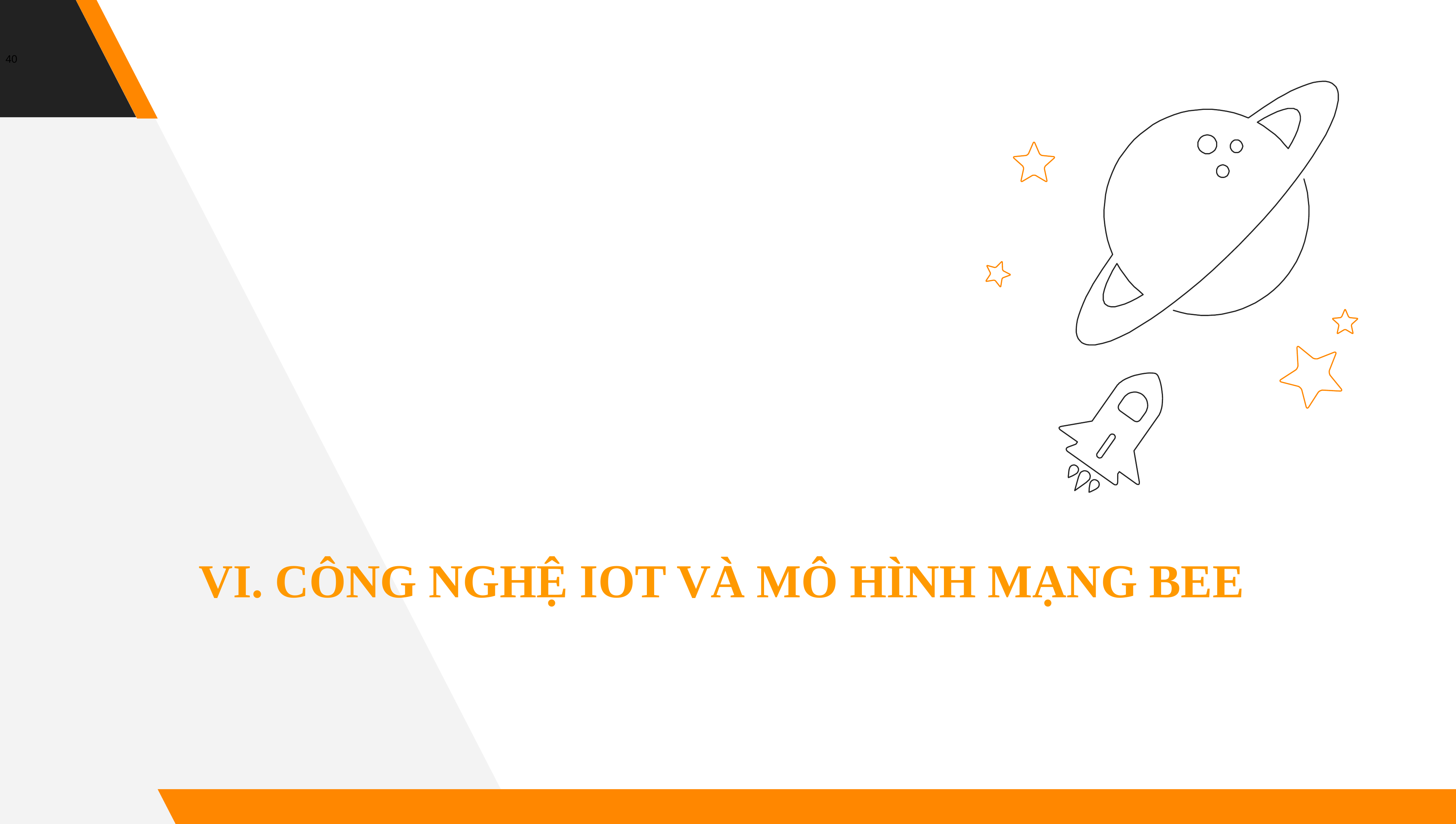

40

VI. CÔNG NGHỆ IOT VÀ MÔ HÌNH MẠNG BEE